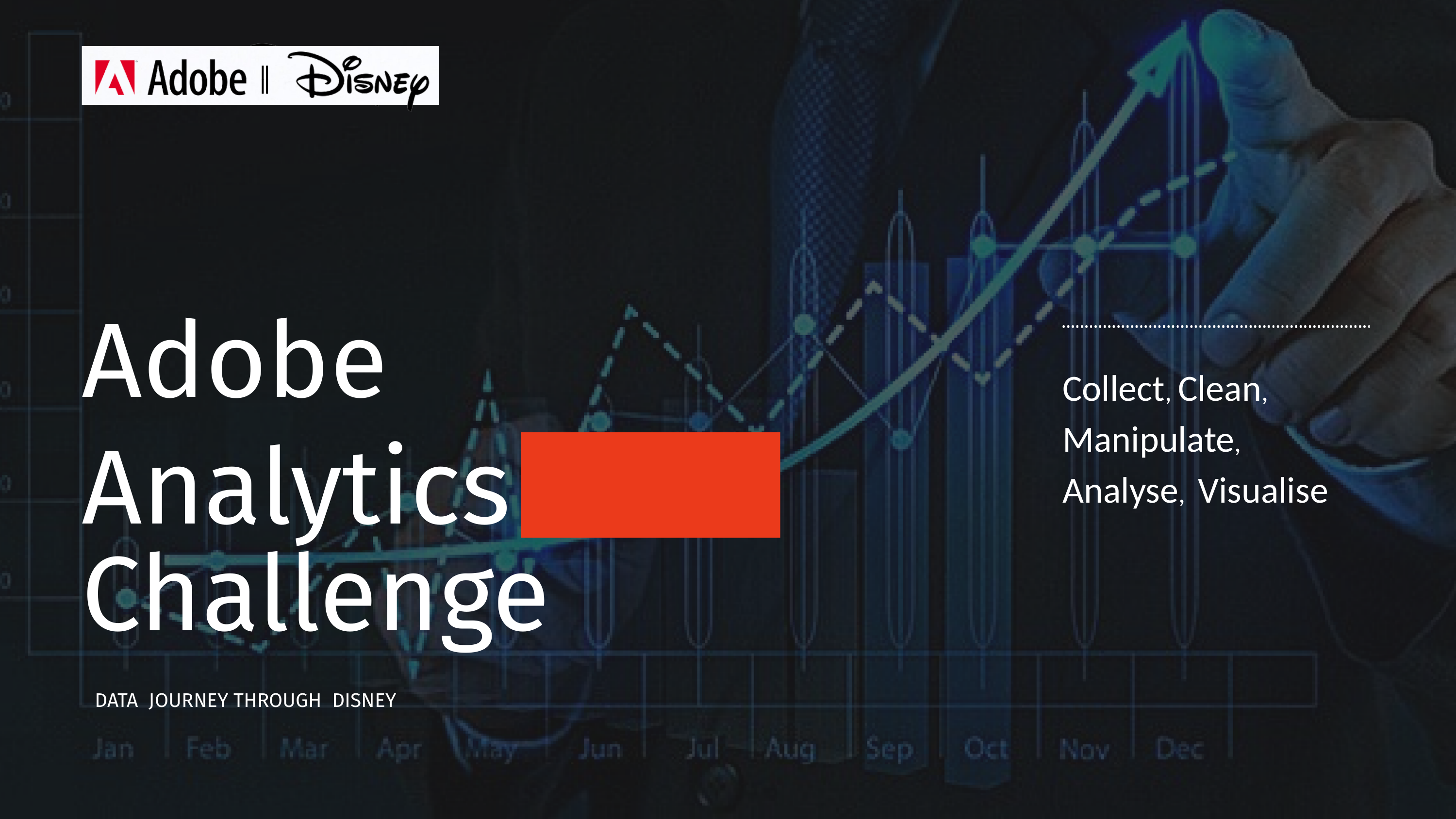

||
||
# Adobe Analytics
Collect, Clean,  Manipulate, Analyse,  Visualise
Challenge
DATA  JOURNEY THROUGH  DISNEY